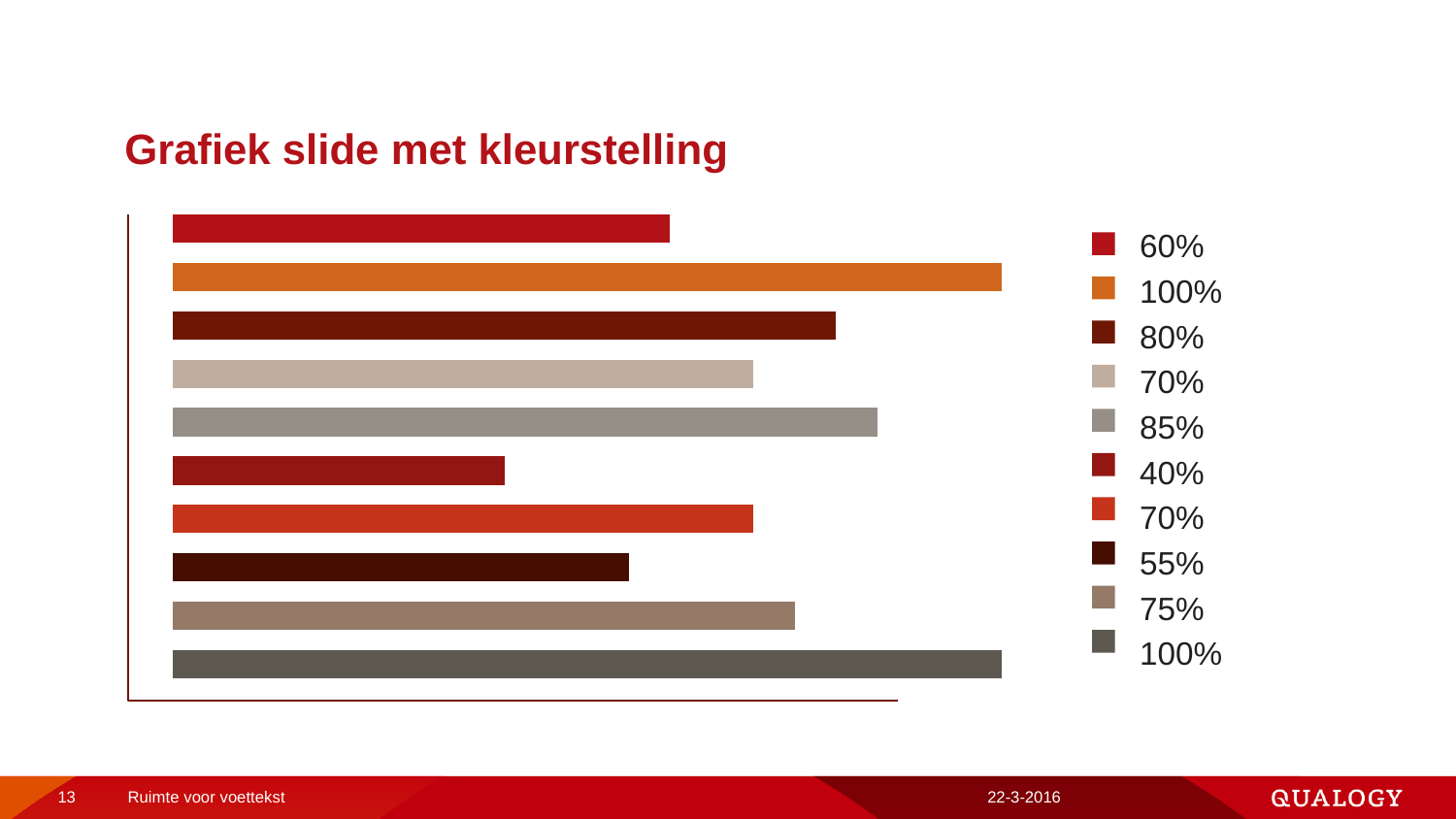

# Grafiek slide met kleurstelling

### Chart

| Category | Reeks 1 | Reeks 2 | Reeks 3 | Reeks 4 | Reeks 5 | Reeks 6 | Reeks 7 | Reeks 8 | Reeks 9 | Reeks 10 |
|---|---|---|---|---|---|---|---|---|---|---|
| Categorie 1 | 1.0 | 0.75 | 0.55 | 0.7 | 0.4 | 0.85 | 0.7 | 0.8 | 1.0 | 0.6 |
60%
100%
80%
70%
85%
40%
70%
55%
75%
100%

13
Ruimte voor voettekst
22-3-2016